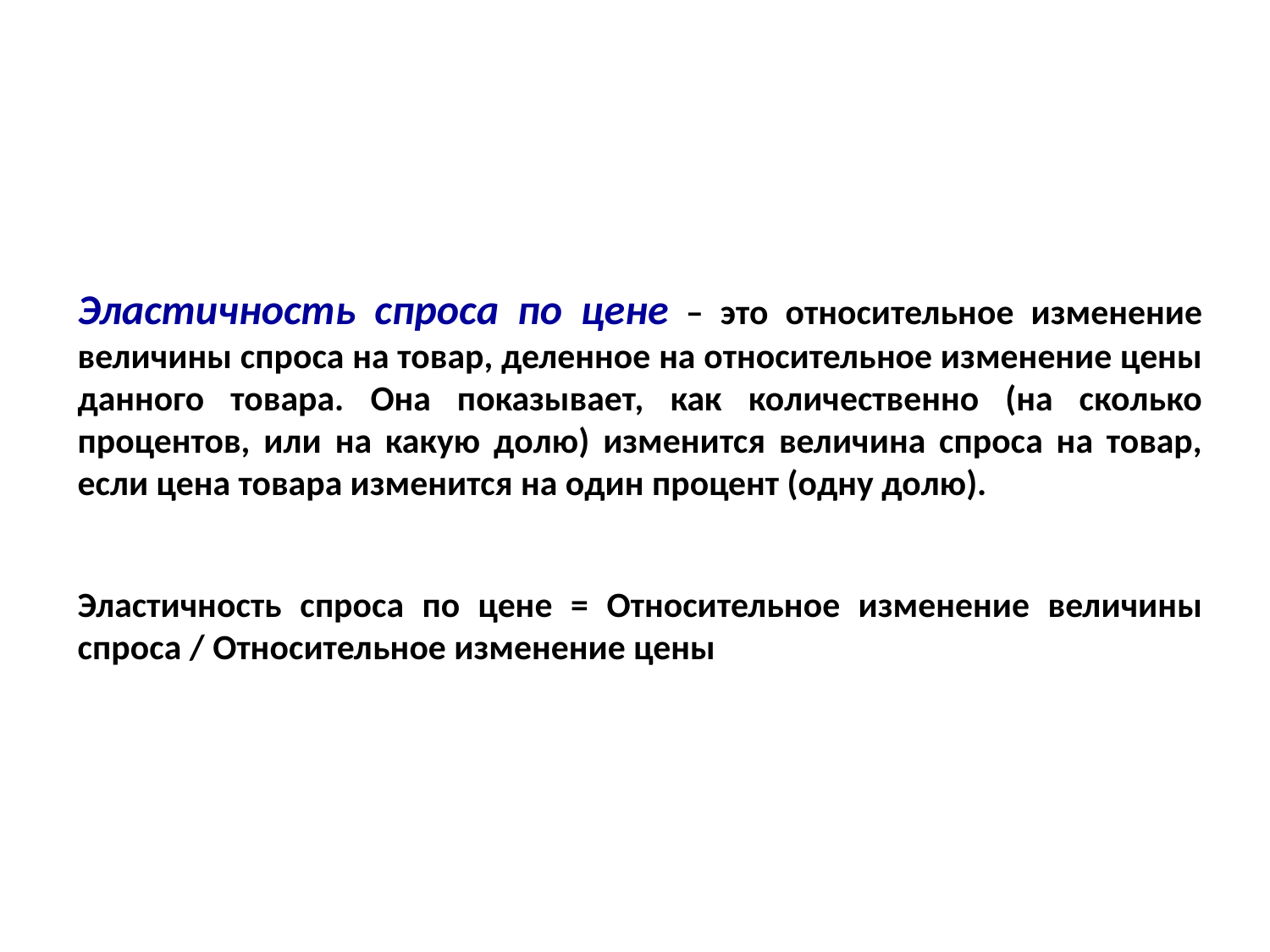

Эластичность спроса по цене – это относительное изменение величины спроса на товар, деленное на относительное изменение цены данного товара. Она показывает, как количественно (на сколько процентов, или на какую долю) изменится величина спроса на товар, если цена товара изменится на один процент (одну долю).
Эластичность спроса по цене = Относительное изменение величины спроса / Относительное изменение цены